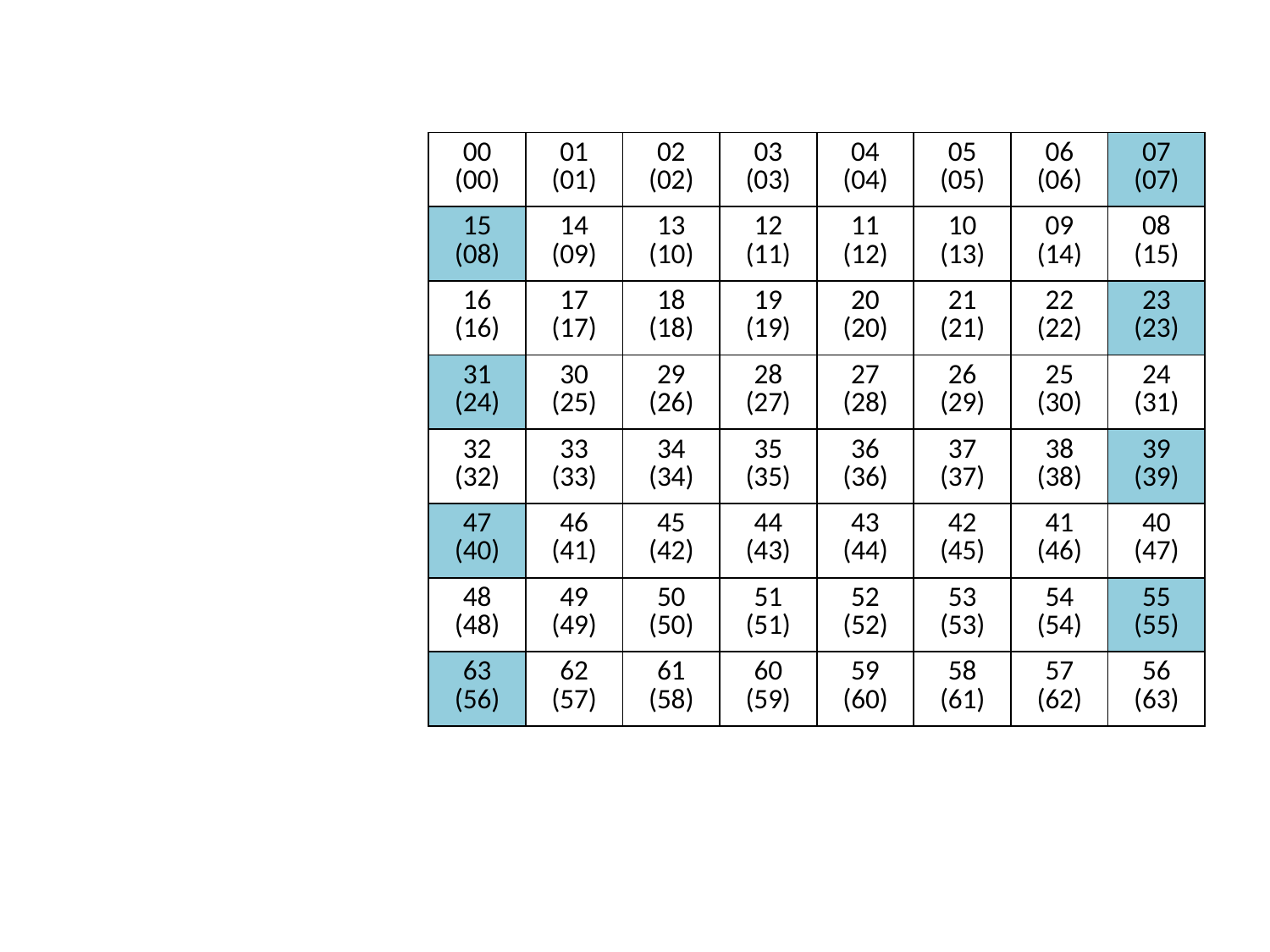

| 00 (00) | 01 (01) | 02 (02) | 03 (03) | 04 (04) | 05 (05) | 06 (06) | 07 (07) |
| --- | --- | --- | --- | --- | --- | --- | --- |
| 15 (08) | 14 (09) | 13 (10) | 12 (11) | 11 (12) | 10 (13) | 09 (14) | 08 (15) |
| 16 (16) | 17 (17) | 18 (18) | 19 (19) | 20 (20) | 21 (21) | 22 (22) | 23 (23) |
| 31 (24) | 30 (25) | 29 (26) | 28 (27) | 27 (28) | 26 (29) | 25 (30) | 24 (31) |
| 32 (32) | 33 (33) | 34 (34) | 35 (35) | 36 (36) | 37 (37) | 38 (38) | 39 (39) |
| 47 (40) | 46 (41) | 45 (42) | 44 (43) | 43 (44) | 42 (45) | 41 (46) | 40 (47) |
| 48 (48) | 49 (49) | 50 (50) | 51 (51) | 52 (52) | 53 (53) | 54 (54) | 55 (55) |
| 63 (56) | 62 (57) | 61 (58) | 60 (59) | 59 (60) | 58 (61) | 57 (62) | 56 (63) |